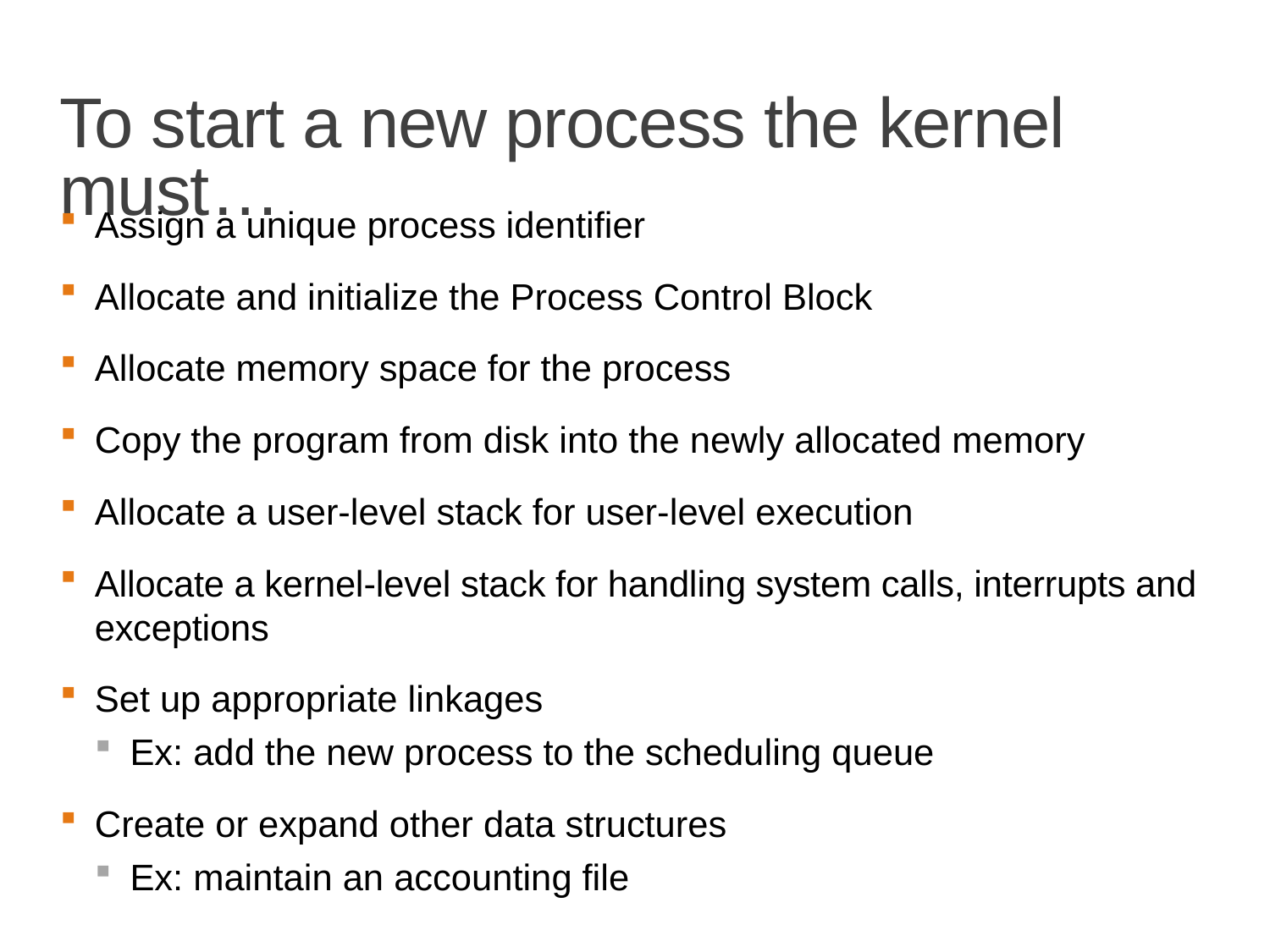

# To start a new process the kernel must…
Assign a unique process identifier
Allocate and initialize the Process Control Block
Allocate memory space for the process
Copy the program from disk into the newly allocated memory
Allocate a user-level stack for user-level execution
Allocate a kernel-level stack for handling system calls, interrupts and exceptions
Set up appropriate linkages
Ex: add the new process to the scheduling queue
Create or expand other data structures
Ex: maintain an accounting file